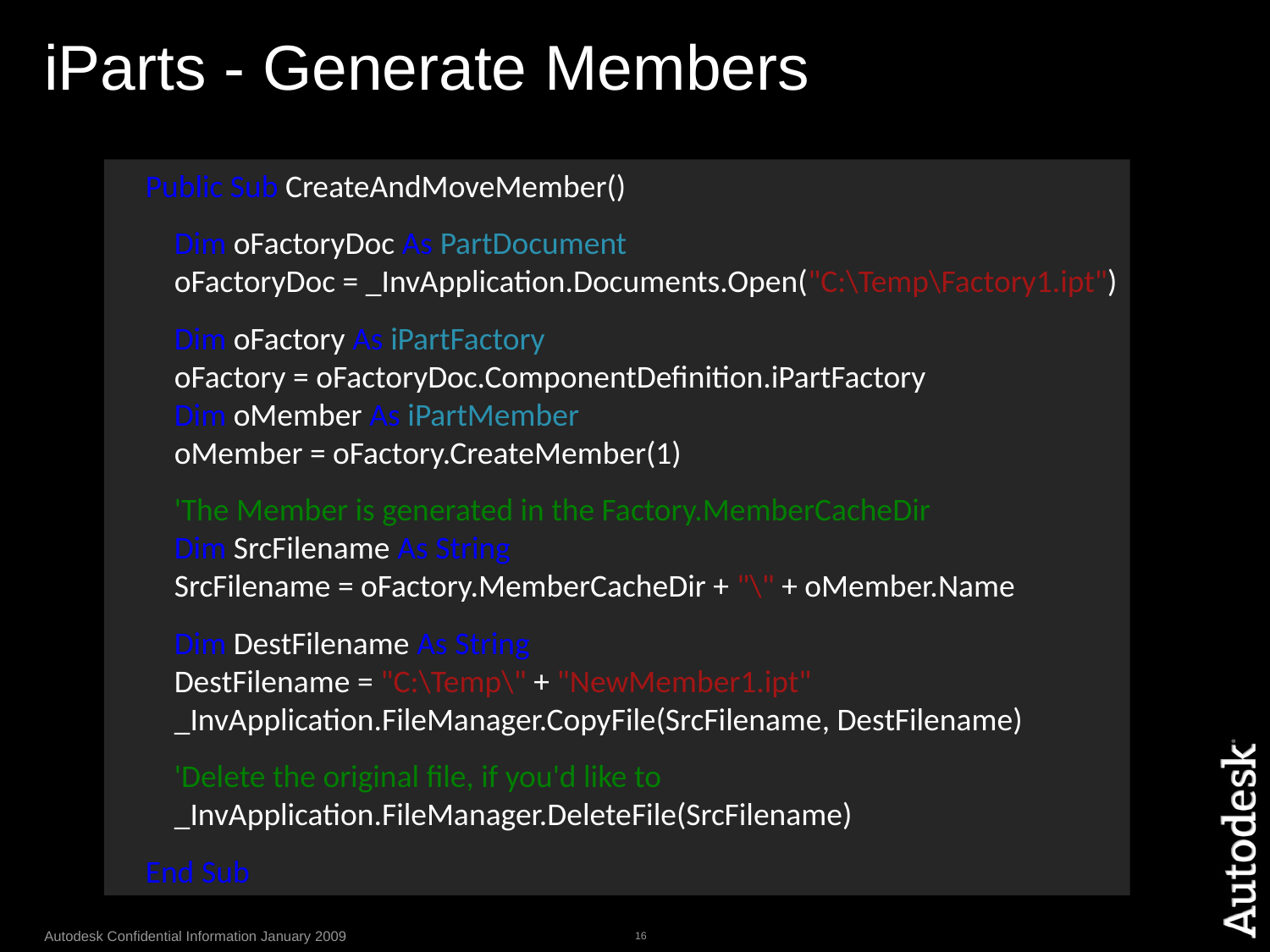

# iParts - Generate Members
    Public Sub CreateAndMoveMember()

        Dim oFactoryDoc As PartDocument
        oFactoryDoc = _InvApplication.Documents.Open("C:\Temp\Factory1.ipt")

        Dim oFactory As iPartFactory
        oFactory = oFactoryDoc.ComponentDefinition.iPartFactory
        Dim oMember As iPartMember
        oMember = oFactory.CreateMember(1)

        'The Member is generated in the Factory.MemberCacheDir
        Dim SrcFilename As String
        SrcFilename = oFactory.MemberCacheDir + "\" + oMember.Name

        Dim DestFilename As String
        DestFilename = "C:\Temp\" + "NewMember1.ipt"
        _InvApplication.FileManager.CopyFile(SrcFilename, DestFilename)

        'Delete the original file, if you'd like to
        _InvApplication.FileManager.DeleteFile(SrcFilename)

    End Sub